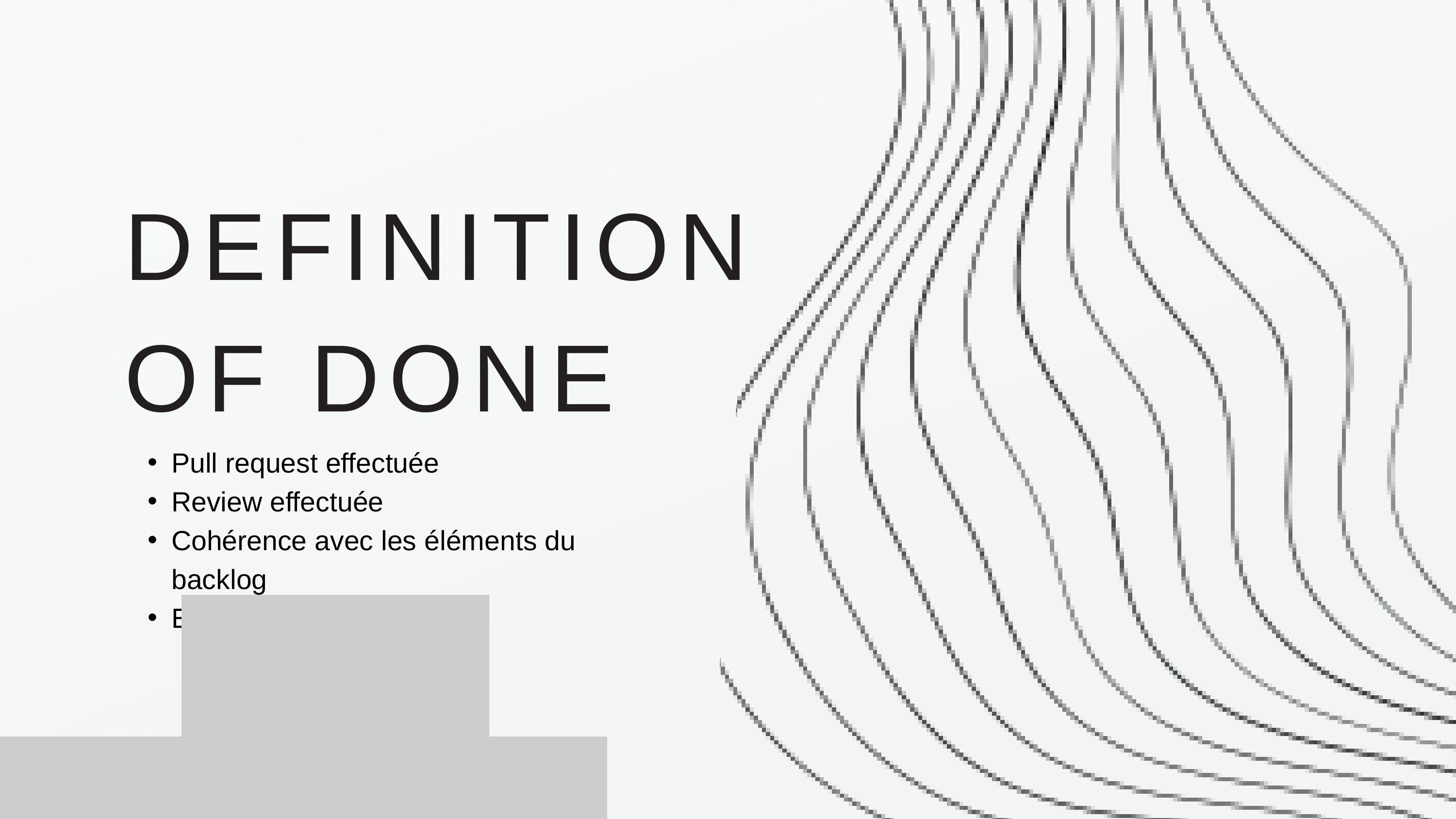

DEFINITION OF DONE
Pull request effectuée
Review effectuée
Cohérence avec les éléments du backlog
Environnement stable